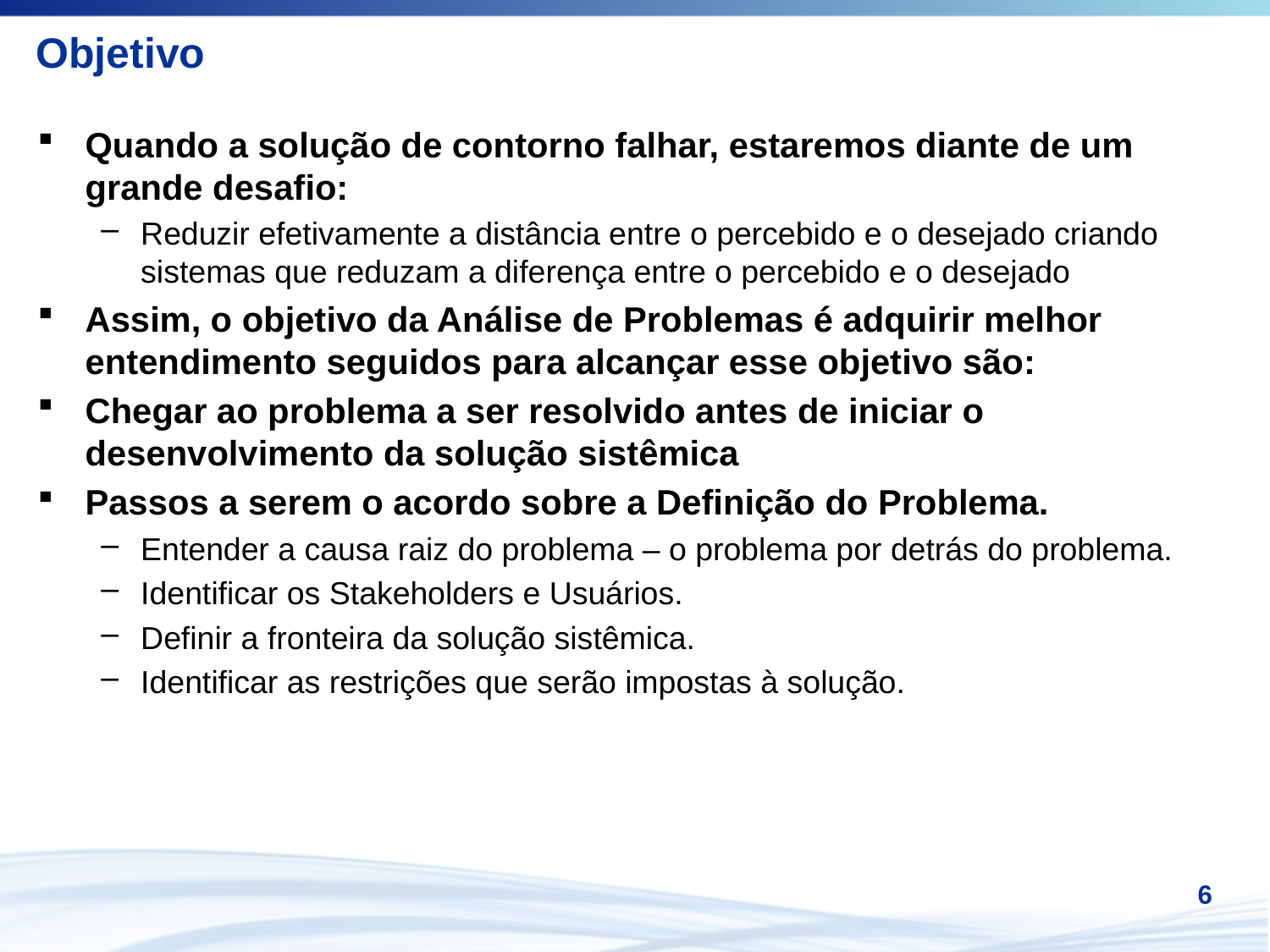

# Objetivo
Quando a solução de contorno falhar, estaremos diante de um grande desafio:
Reduzir efetivamente a distância entre o percebido e o desejado criando sistemas que reduzam a diferença entre o percebido e o desejado
Assim, o objetivo da Análise de Problemas é adquirir melhor entendimento seguidos para alcançar esse objetivo são:
Chegar ao problema a ser resolvido antes de iniciar o desenvolvimento da solução sistêmica
Passos a serem o acordo sobre a Definição do Problema.
Entender a causa raiz do problema – o problema por detrás do problema.
Identificar os Stakeholders e Usuários.
Definir a fronteira da solução sistêmica.
Identificar as restrições que serão impostas à solução.